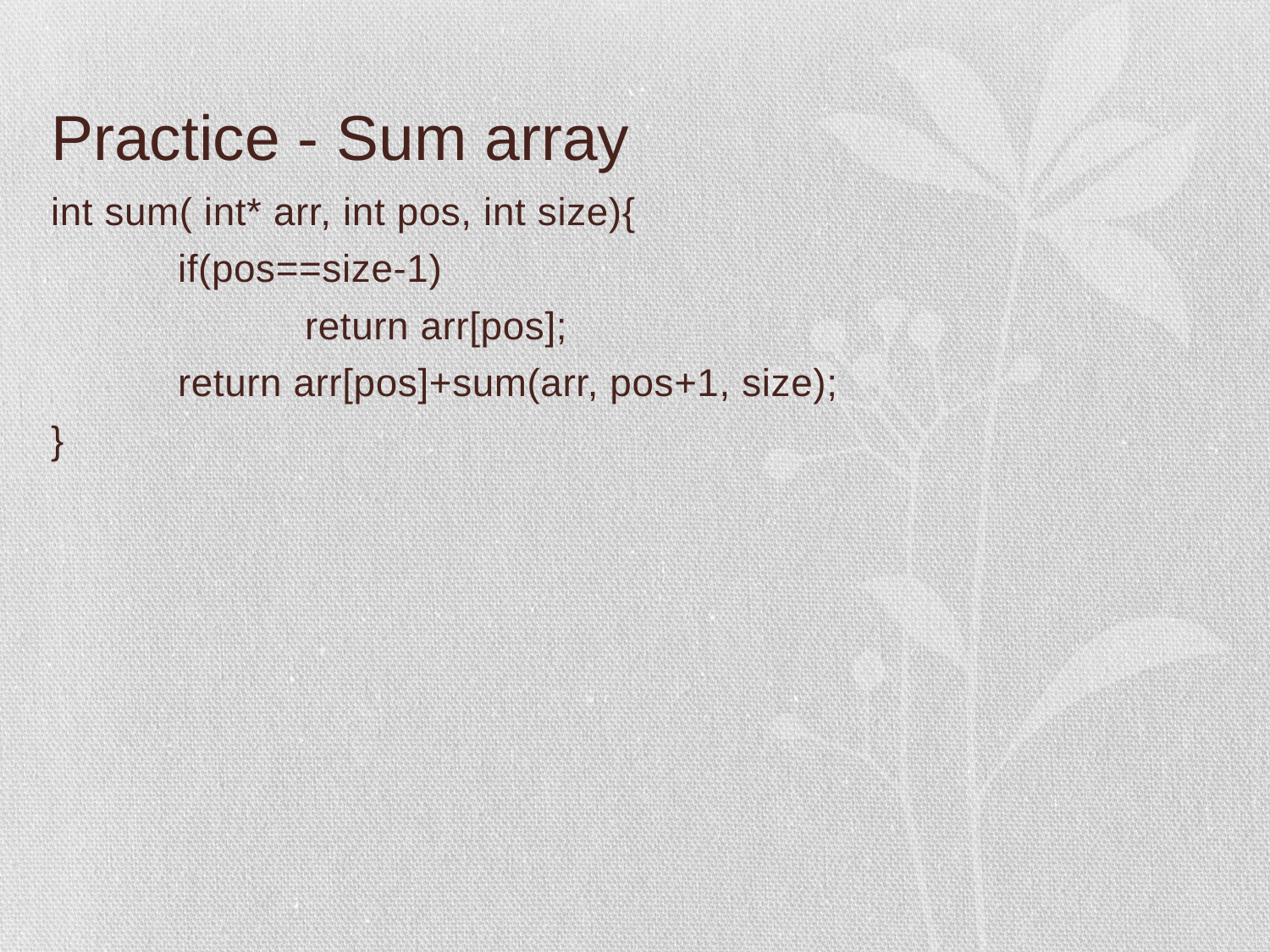

# Practice - Sum array
int sum( int* arr, int pos, int size){
	if(pos==size-1)
		return arr[pos];
	return arr[pos]+sum(arr, pos+1, size);
}